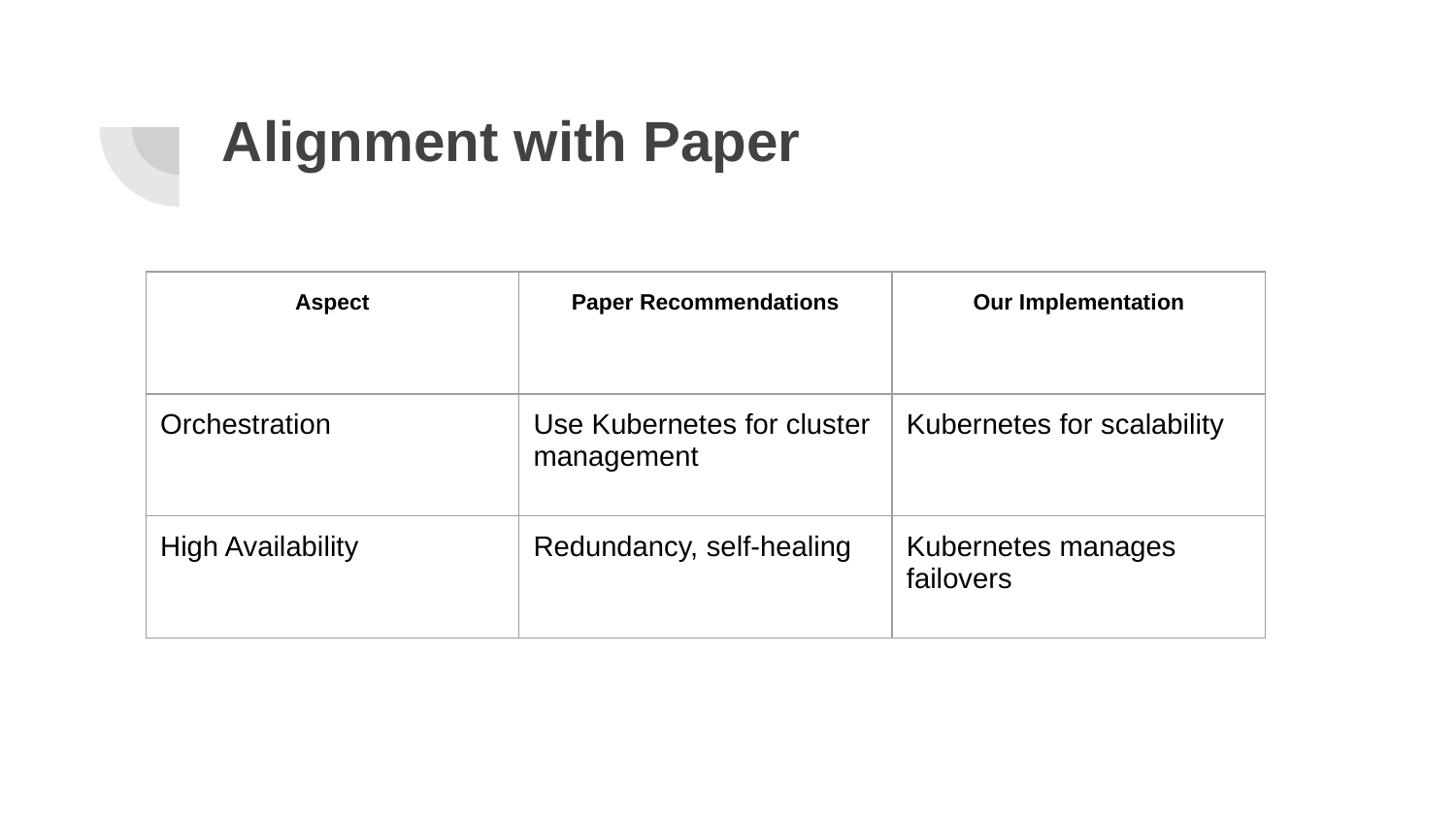

# Alignment with Paper

| Aspect | Paper Recommendations | Our Implementation |
| --- | --- | --- |
| Orchestration | Use Kubernetes for cluster management | Kubernetes for scalability |
| High Availability | Redundancy, self-healing | Kubernetes manages failovers |